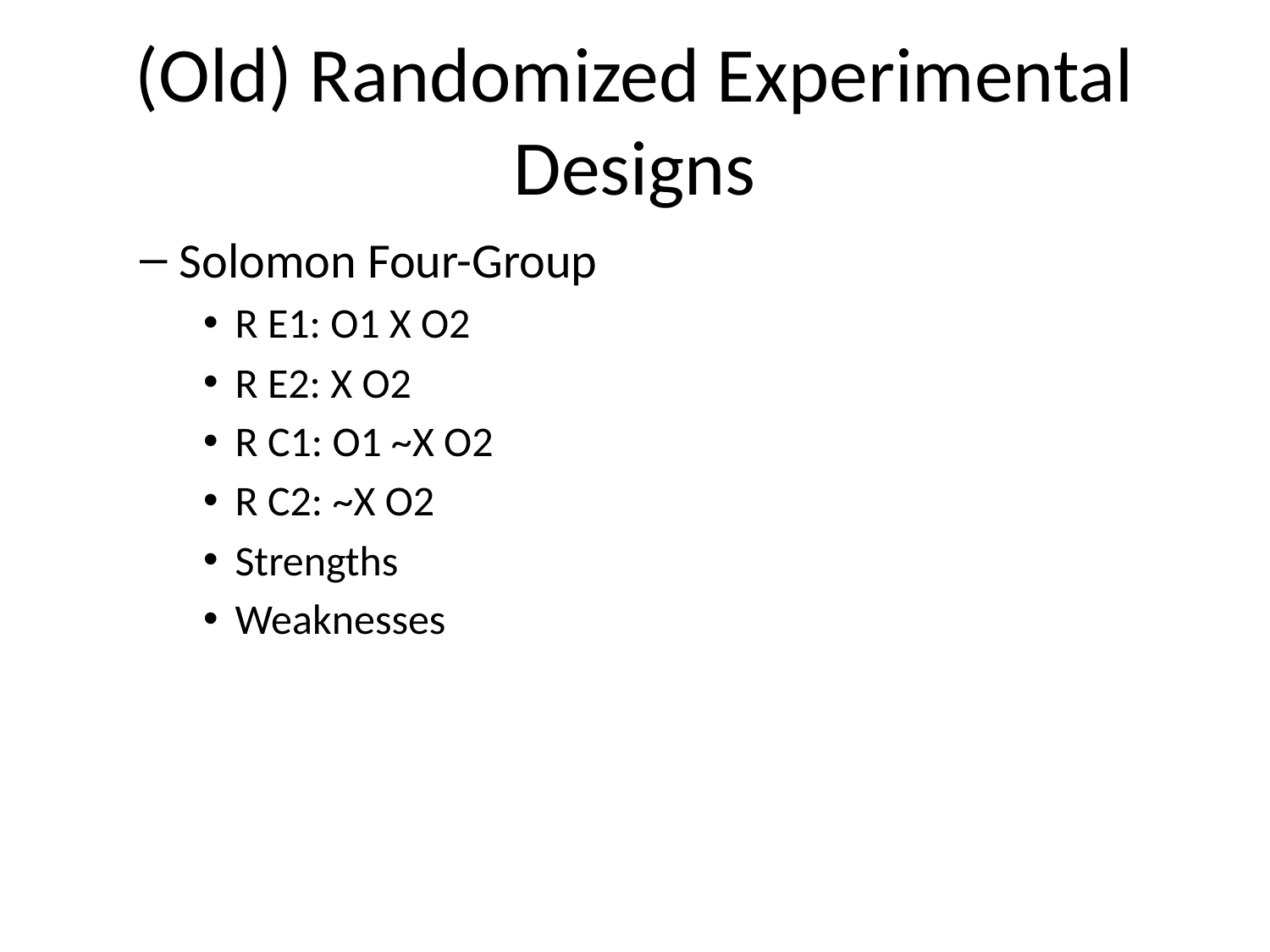

# (Old) Randomized Experimental Designs
Solomon Four-Group
R E1: O1 X O2
R E2: X O2
R C1: O1 ~X O2
R C2: ~X O2
Strengths
Weaknesses